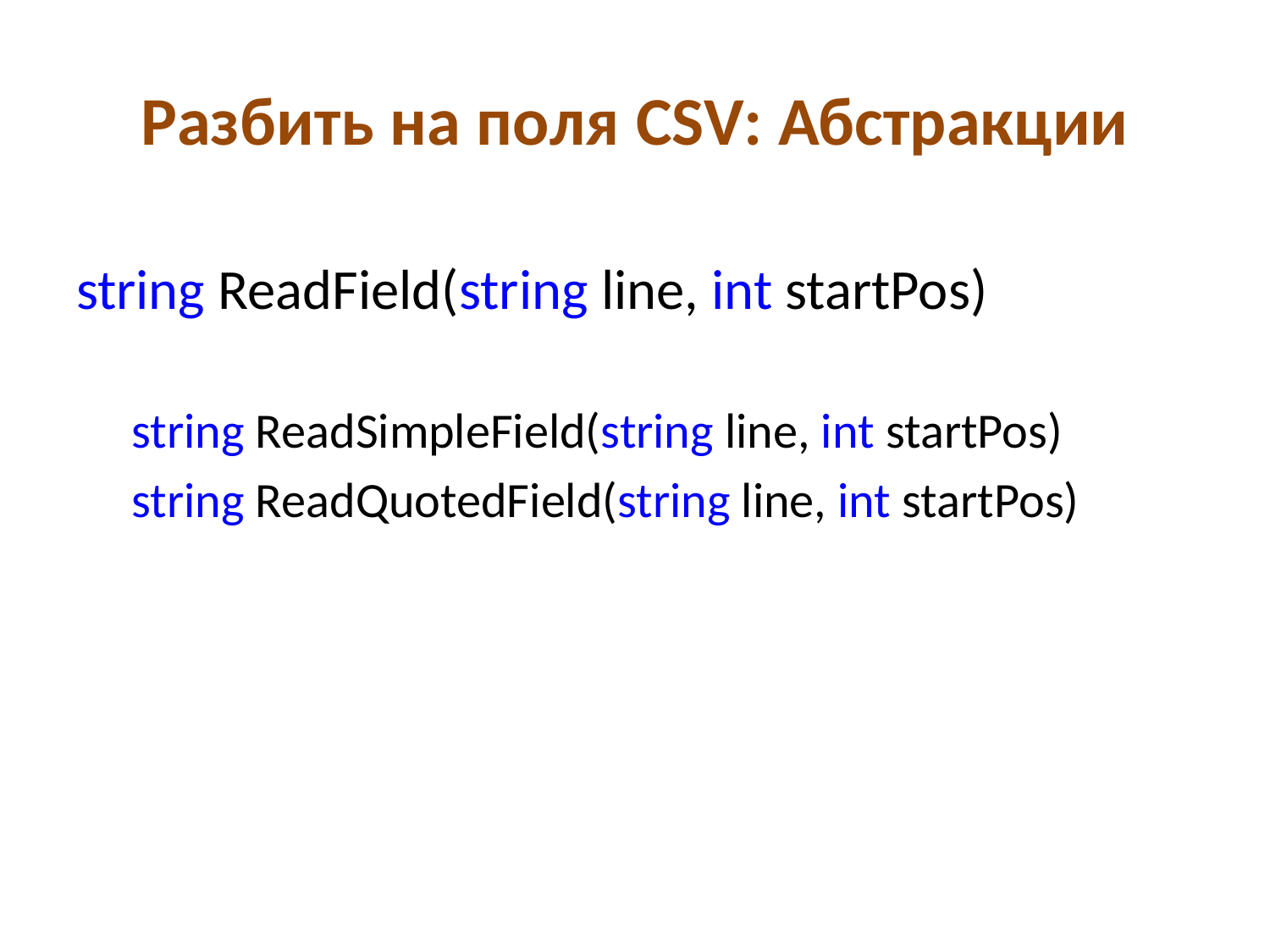

# Разбить на поля CSV: Абстракции
string ReadField(string line, int startPos)

string ReadSimpleField(string line, int startPos)
string ReadQuotedField(string line, int startPos)